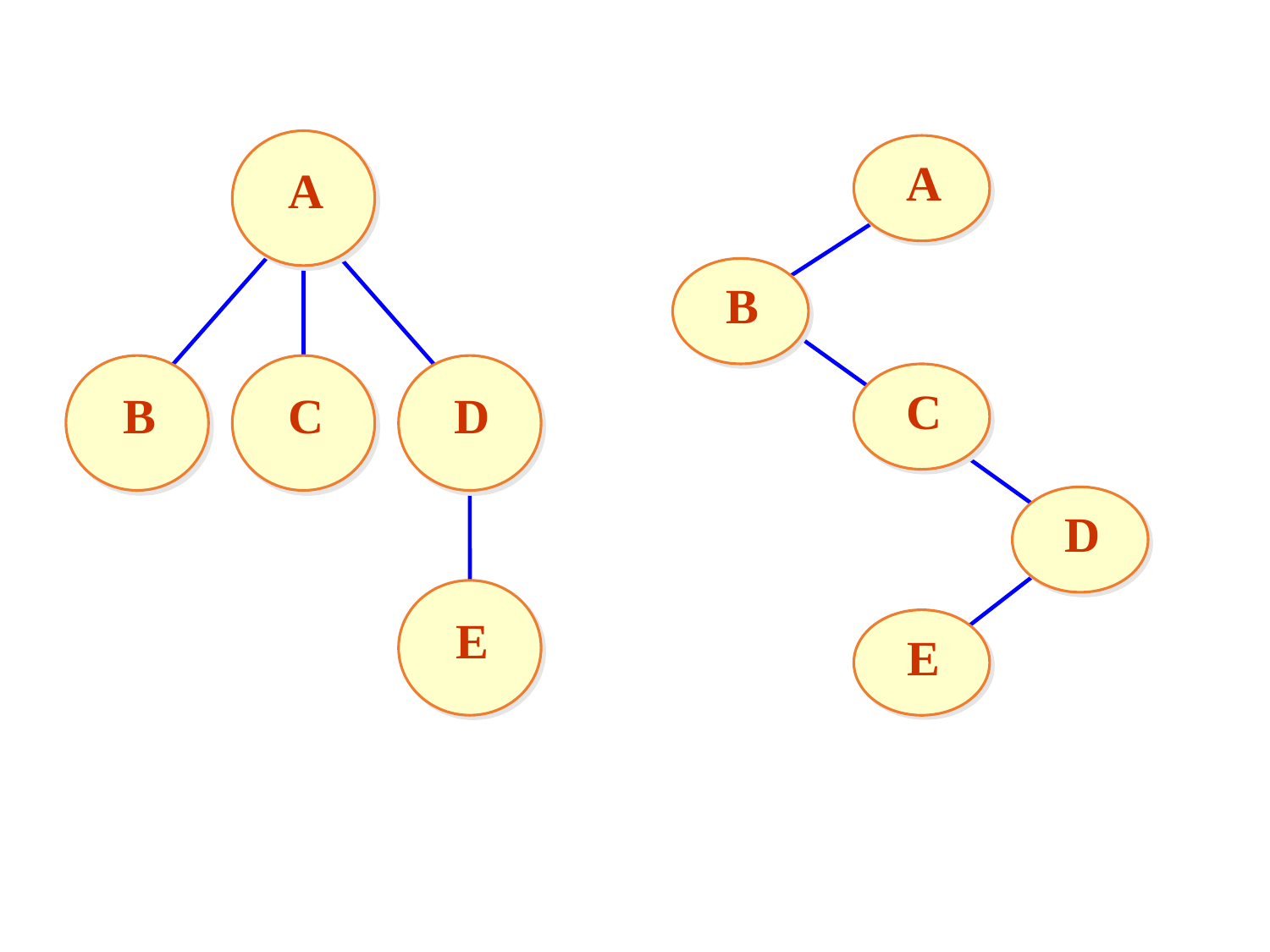

A

B
C
D

E

A

B

C

D

E